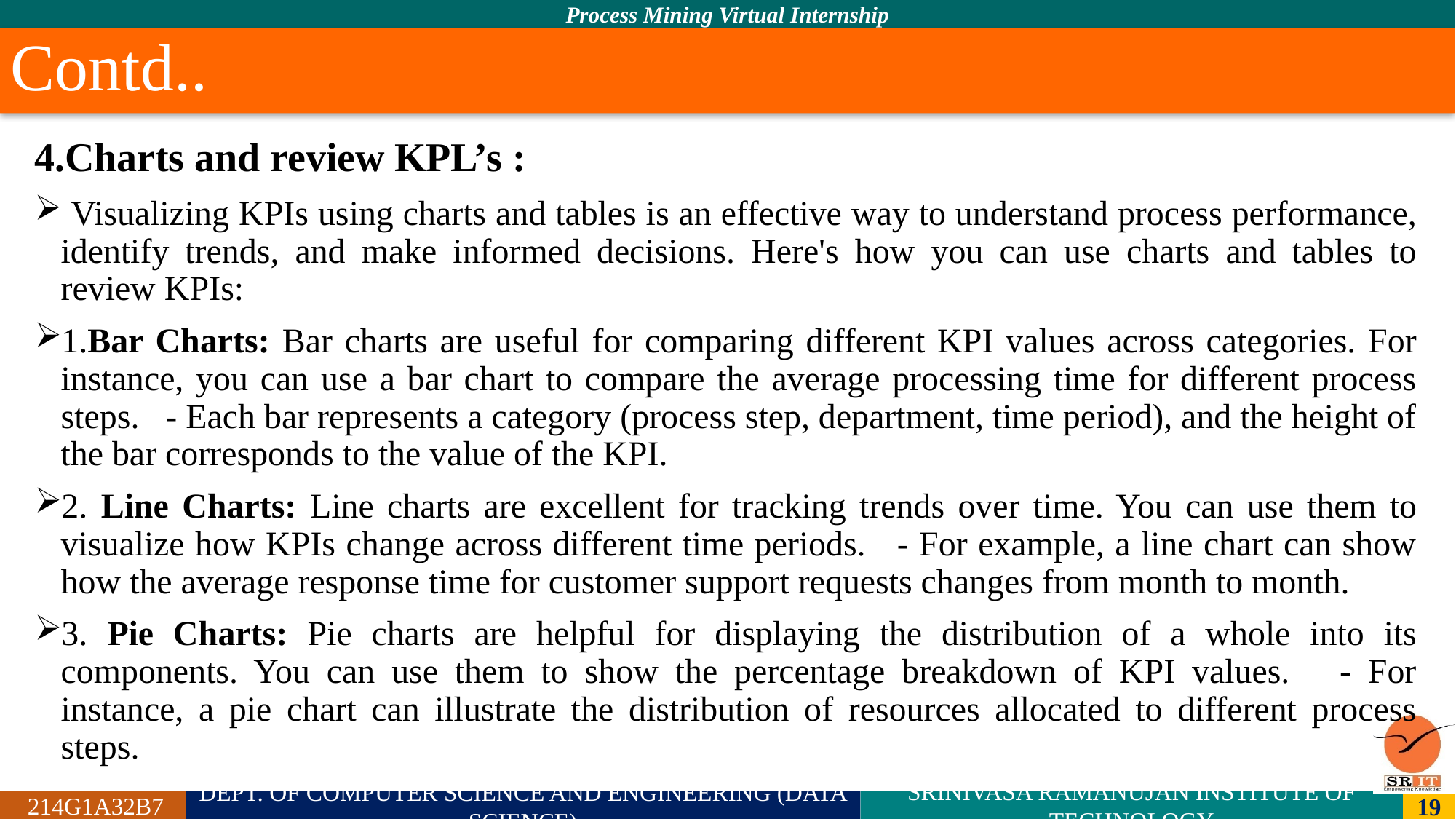

# Contd..
4.Charts and review KPL’s :
 Visualizing KPIs using charts and tables is an effective way to understand process performance, identify trends, and make informed decisions. Here's how you can use charts and tables to review KPIs:
1.Bar Charts: Bar charts are useful for comparing different KPI values across categories. For instance, you can use a bar chart to compare the average processing time for different process steps.   - Each bar represents a category (process step, department, time period), and the height of the bar corresponds to the value of the KPI.
2. Line Charts: Line charts are excellent for tracking trends over time. You can use them to visualize how KPIs change across different time periods.   - For example, a line chart can show how the average response time for customer support requests changes from month to month.
3. Pie Charts: Pie charts are helpful for displaying the distribution of a whole into its components. You can use them to show the percentage breakdown of KPI values.   - For instance, a pie chart can illustrate the distribution of resources allocated to different process steps.